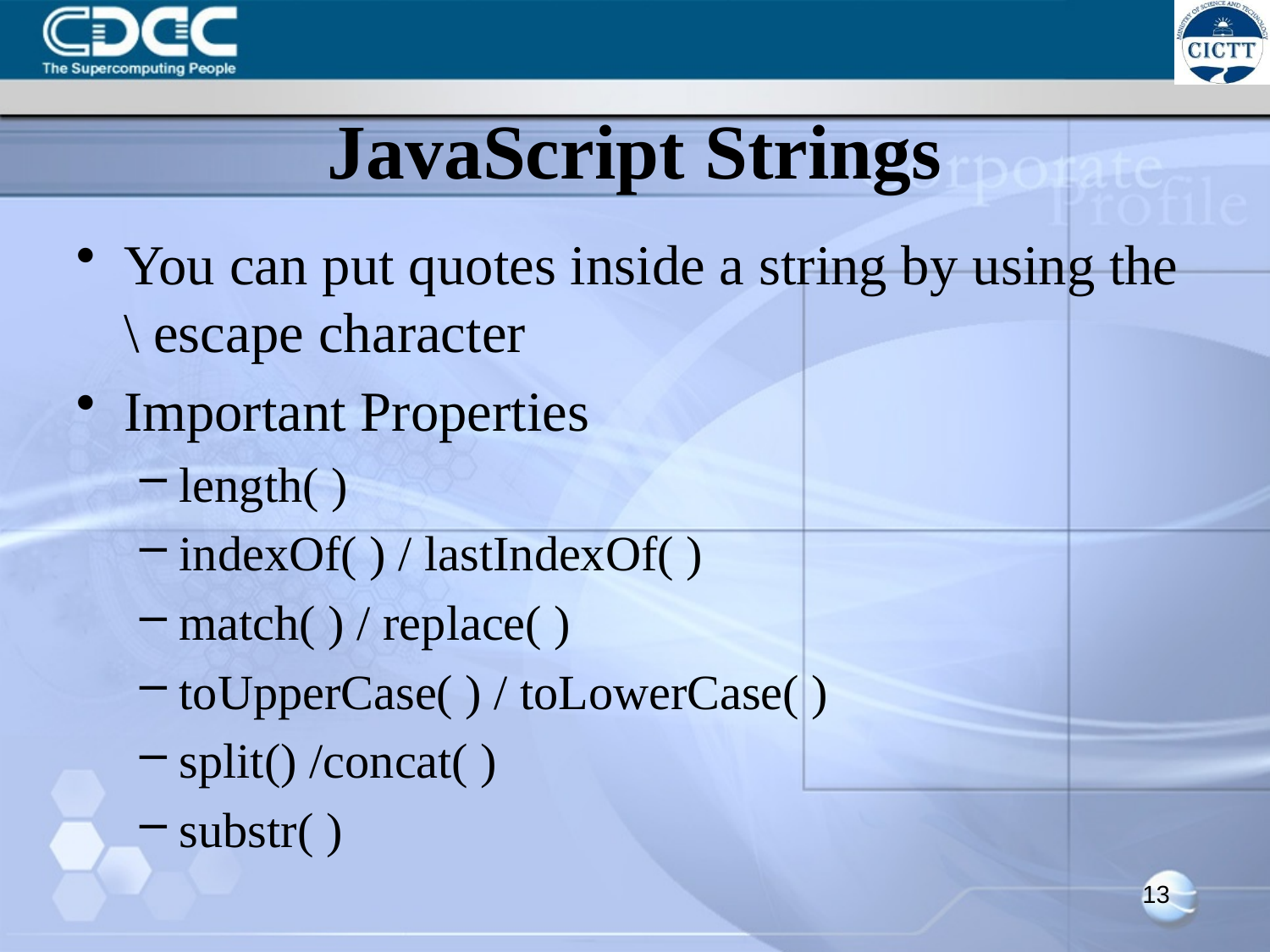

# JavaScript Strings
You can put quotes inside a string by using the \ escape character
Important Properties
length( )
indexOf( ) / lastIndexOf( )
match( ) / replace( )
toUpperCase( ) / toLowerCase( )
split() /concat( )
substr( )